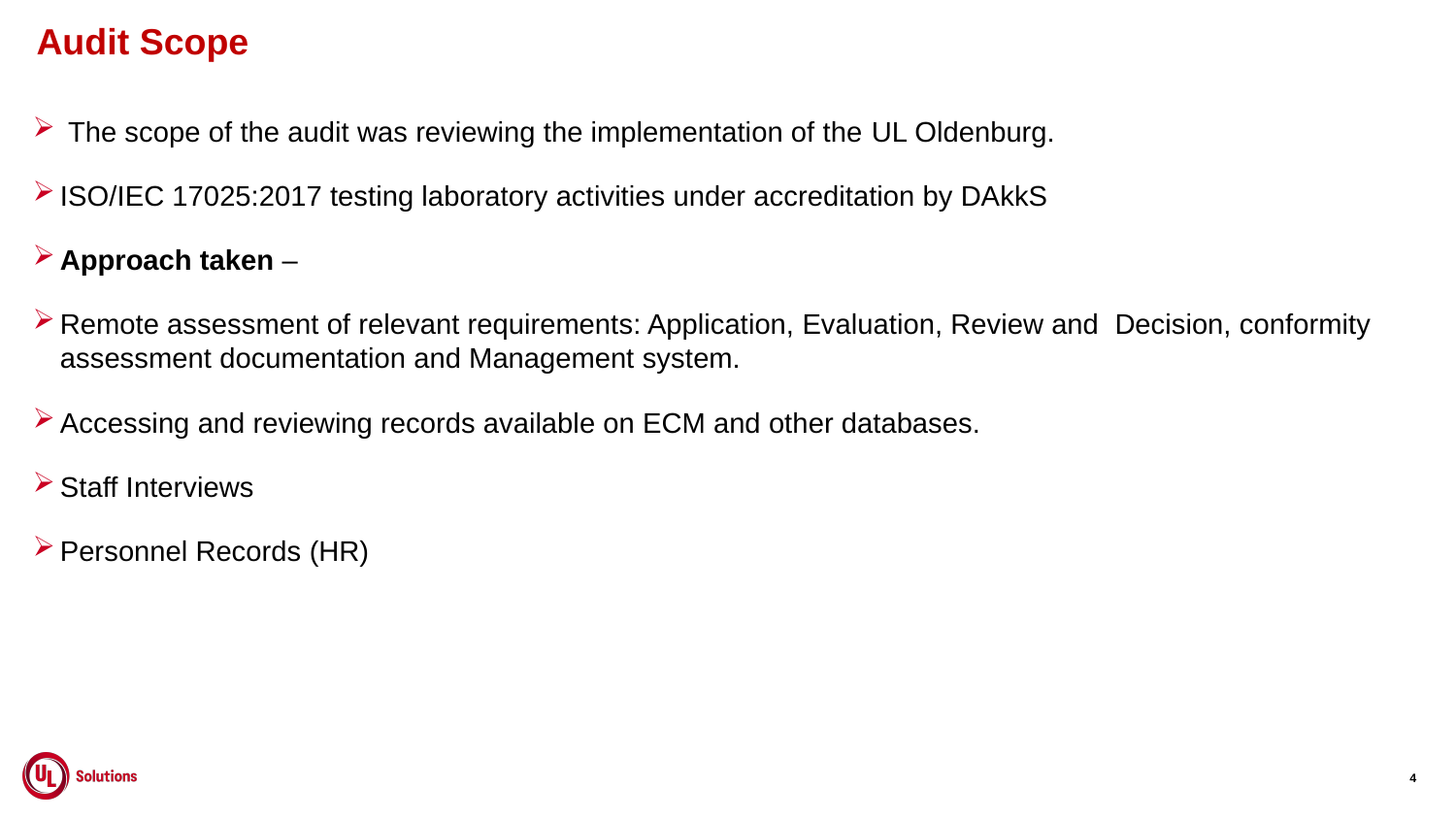

# Audit Scope
 The scope of the audit was reviewing the implementation of the UL Oldenburg.
ISO/IEC 17025:2017 testing laboratory activities under accreditation by DAkkS
Approach taken –
Remote assessment of relevant requirements: Application, Evaluation, Review and  Decision, conformity assessment documentation and Management system.
Accessing and reviewing records available on ECM and other databases.
Staff Interviews
Personnel Records (HR)

4